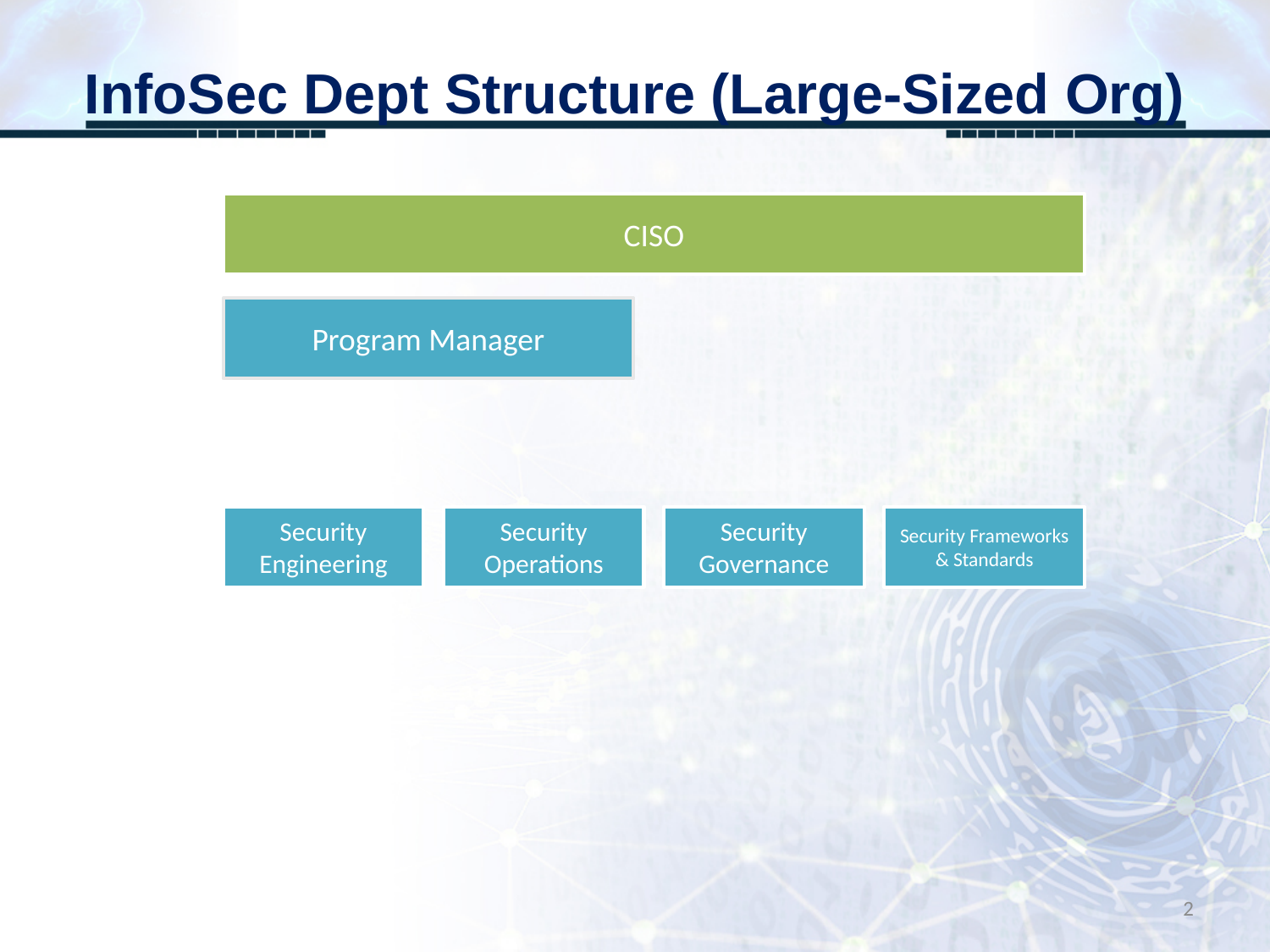

# InfoSec Dept Structure (Large-Sized Org)
CISO
Program Manager
Security Engineering
Security Operations
Security Governance
Security Frameworks & Standards
2